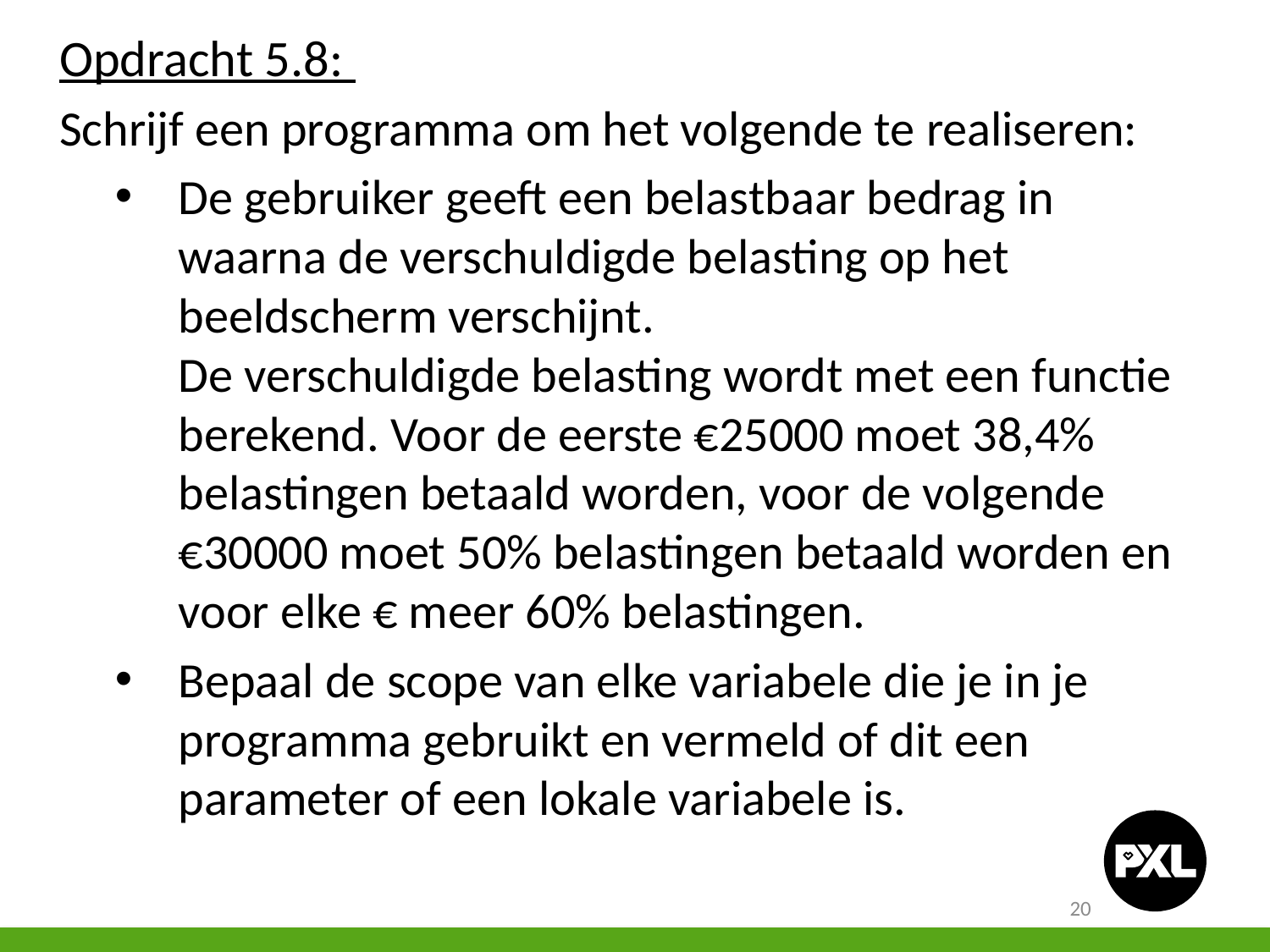

Opdracht 5.8:
Schrijf een programma om het volgende te realiseren:
De gebruiker geeft een belastbaar bedrag in waarna de verschuldigde belasting op het beeldscherm verschijnt.
De verschuldigde belasting wordt met een functie berekend. Voor de eerste €25000 moet 38,4% belastingen betaald worden, voor de volgende €30000 moet 50% belastingen betaald worden en voor elke € meer 60% belastingen.
Bepaal de scope van elke variabele die je in je programma gebruikt en vermeld of dit een parameter of een lokale variabele is.

20